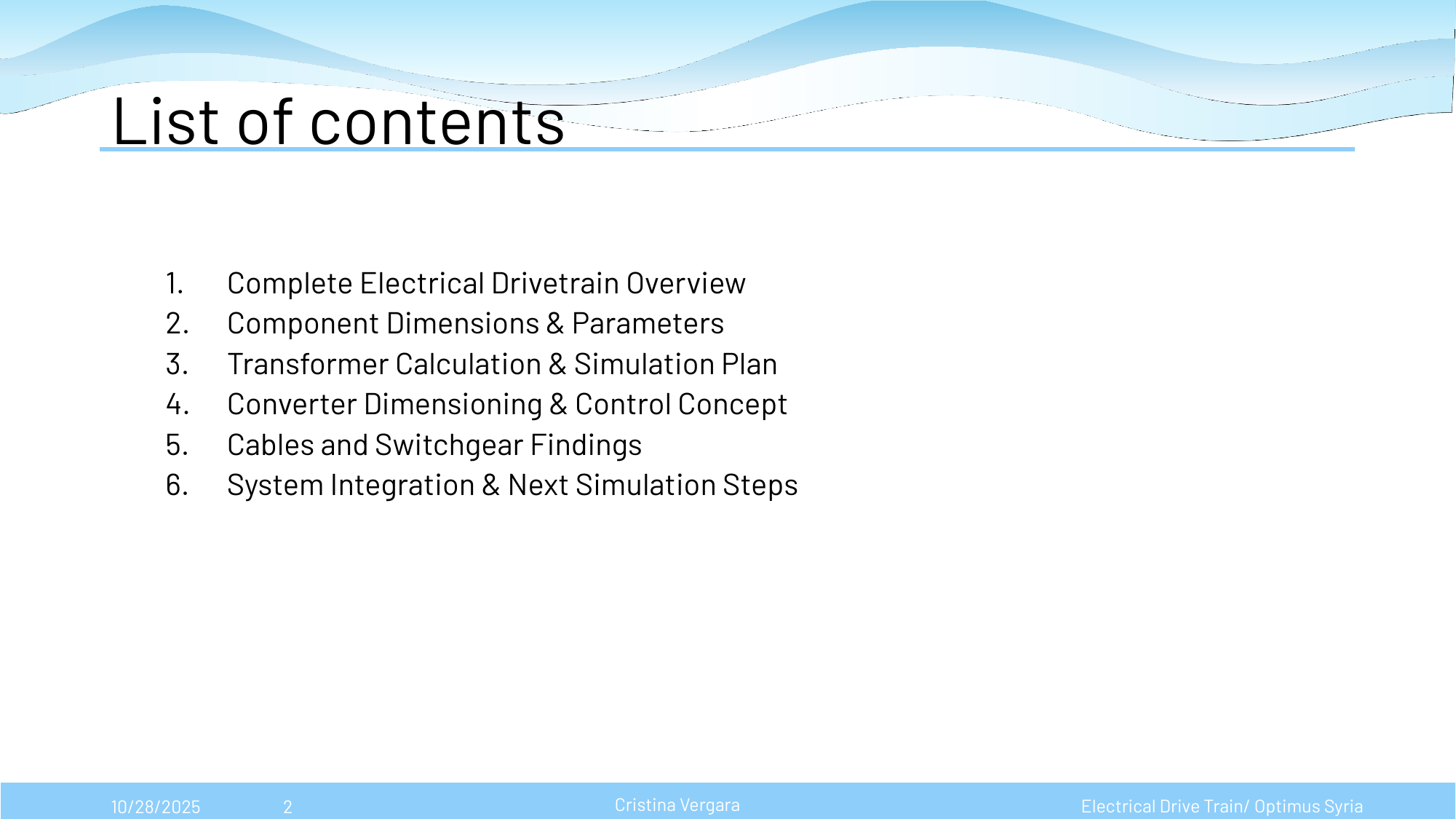

# List of contents

Complete Electrical Drivetrain Overview
Component Dimensions & Parameters
Transformer Calculation & Simulation Plan
Converter Dimensioning & Control Concept
Cables and Switchgear Findings
System Integration & Next Simulation Steps

Cristina Vergara
Electrical Drive Train/ Optimus Syria
10/28/2025
2